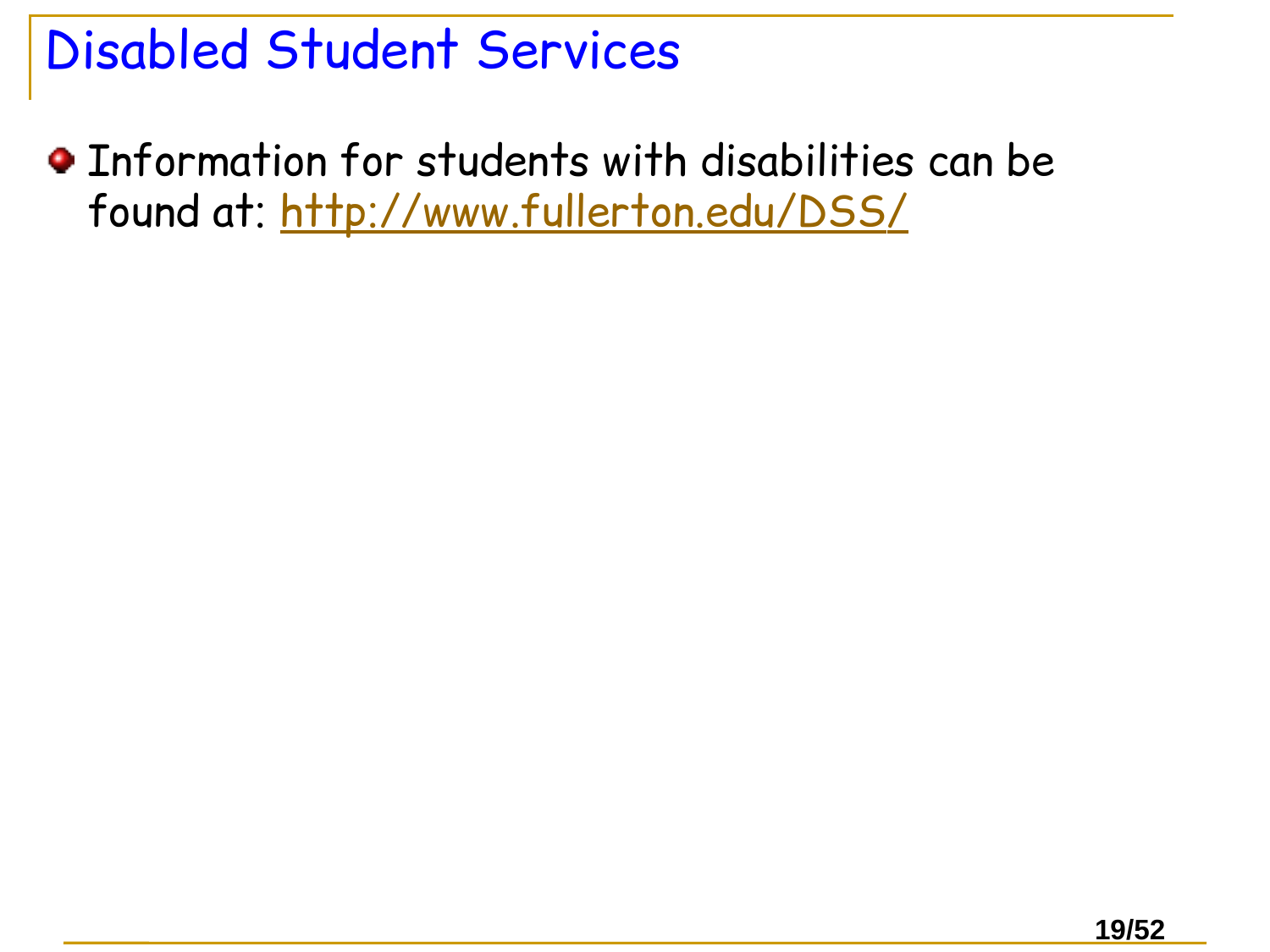

# Disabled Student Services
Information for students with disabilities can be found at: http://www.fullerton.edu/DSS/